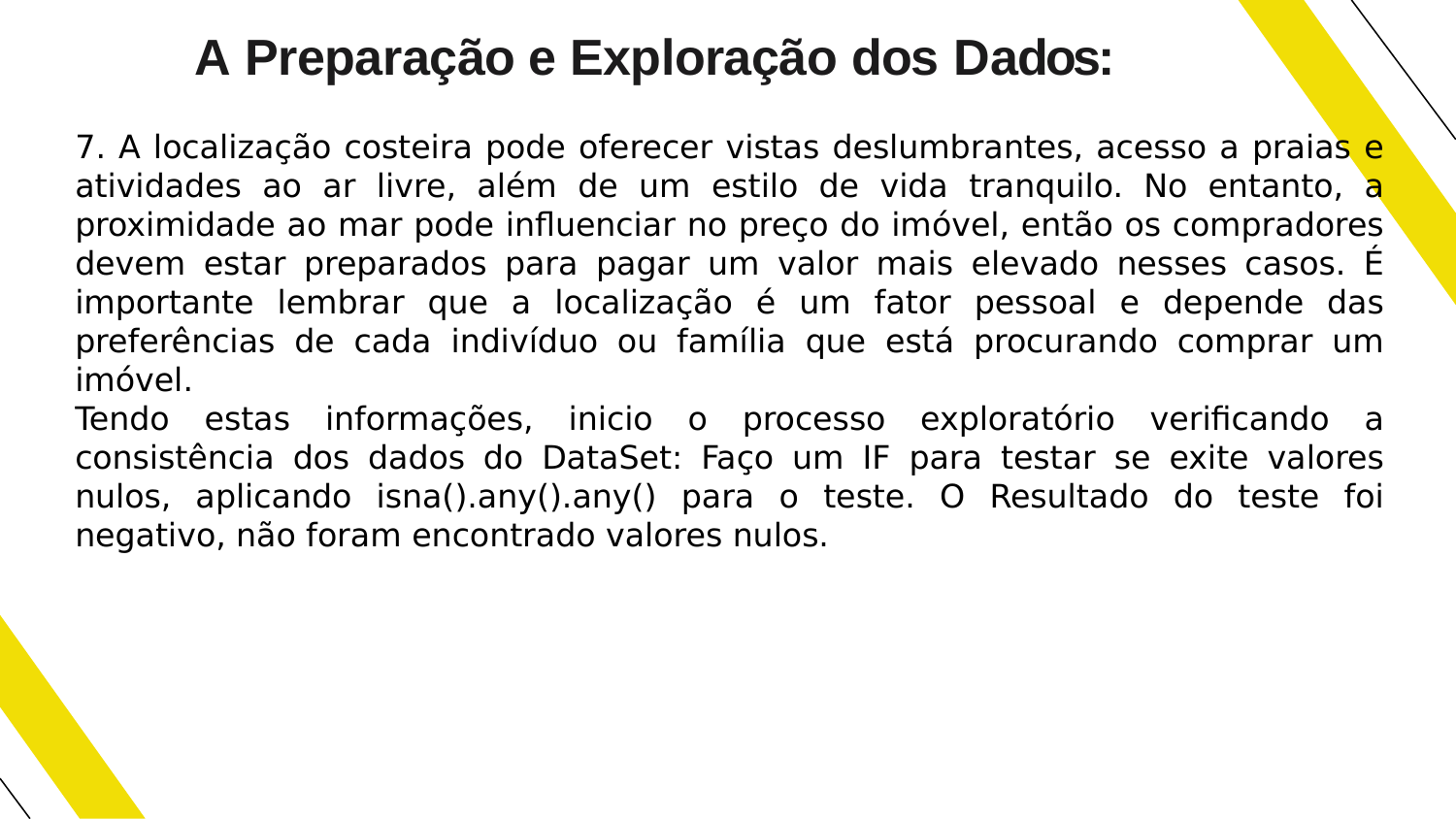

# A Preparação e Exploração dos Dados:
7. A localização costeira pode oferecer vistas deslumbrantes, acesso a praias e atividades ao ar livre, além de um estilo de vida tranquilo. No entanto, a proximidade ao mar pode influenciar no preço do imóvel, então os compradores devem estar preparados para pagar um valor mais elevado nesses casos. É importante lembrar que a localização é um fator pessoal e depende das preferências de cada indivíduo ou família que está procurando comprar um imóvel.
Tendo estas informações, inicio o processo exploratório verificando a consistência dos dados do DataSet: Faço um IF para testar se exite valores nulos, aplicando isna().any().any() para o teste. O Resultado do teste foi negativo, não foram encontrado valores nulos.